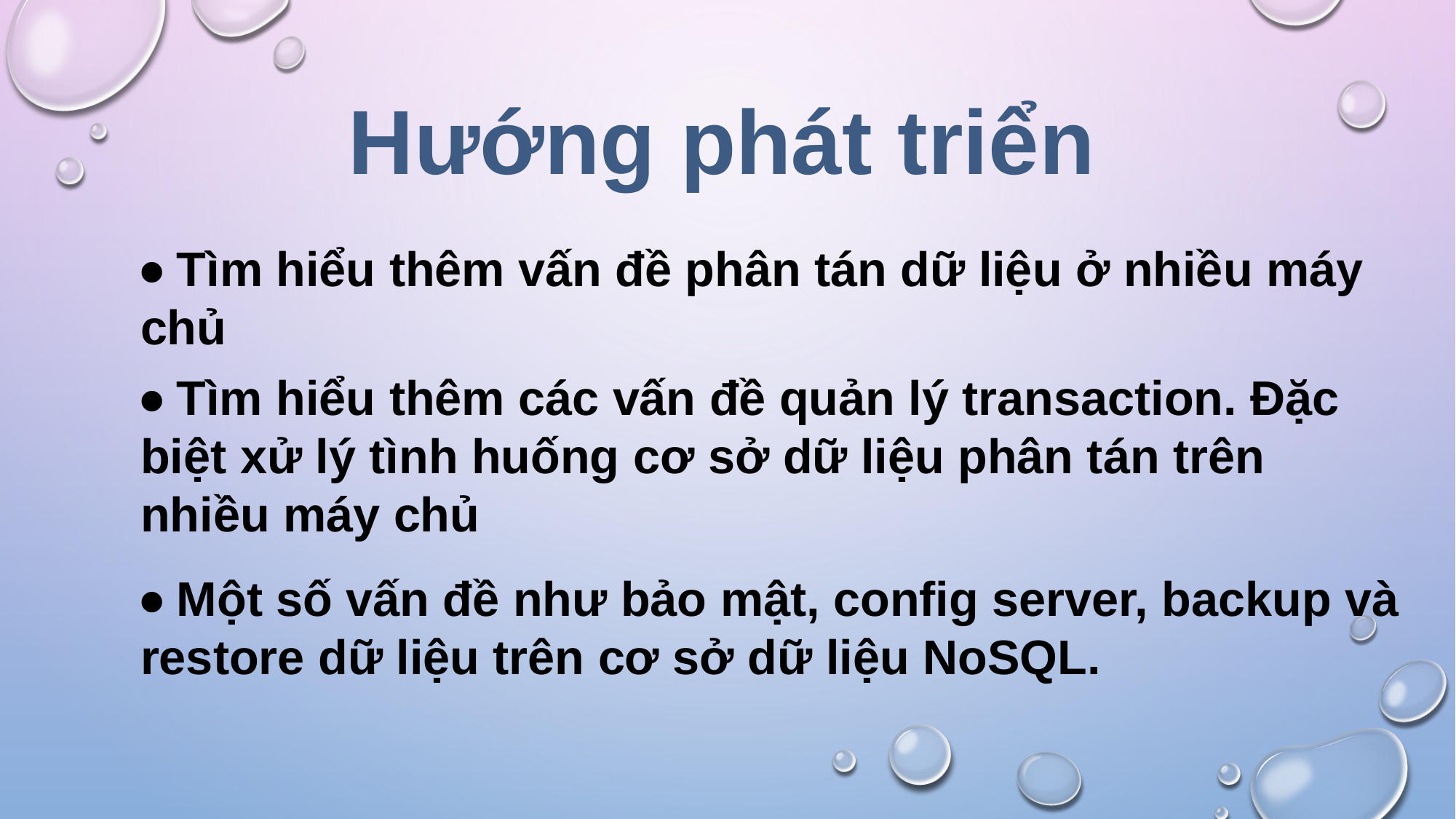

Hướng phát triển
⦁ Tìm hiểu thêm vấn đề phân tán dữ liệu ở nhiều máy chủ
⦁ Tìm hiểu thêm các vấn đề quản lý transaction. Đặc
biệt xử lý tình huống cơ sở dữ liệu phân tán trên
nhiều máy chủ​
⦁ Một số vấn đề như bảo mật, config server, backup và restore dữ liệu trên cơ sở dữ liệu NoSQL.